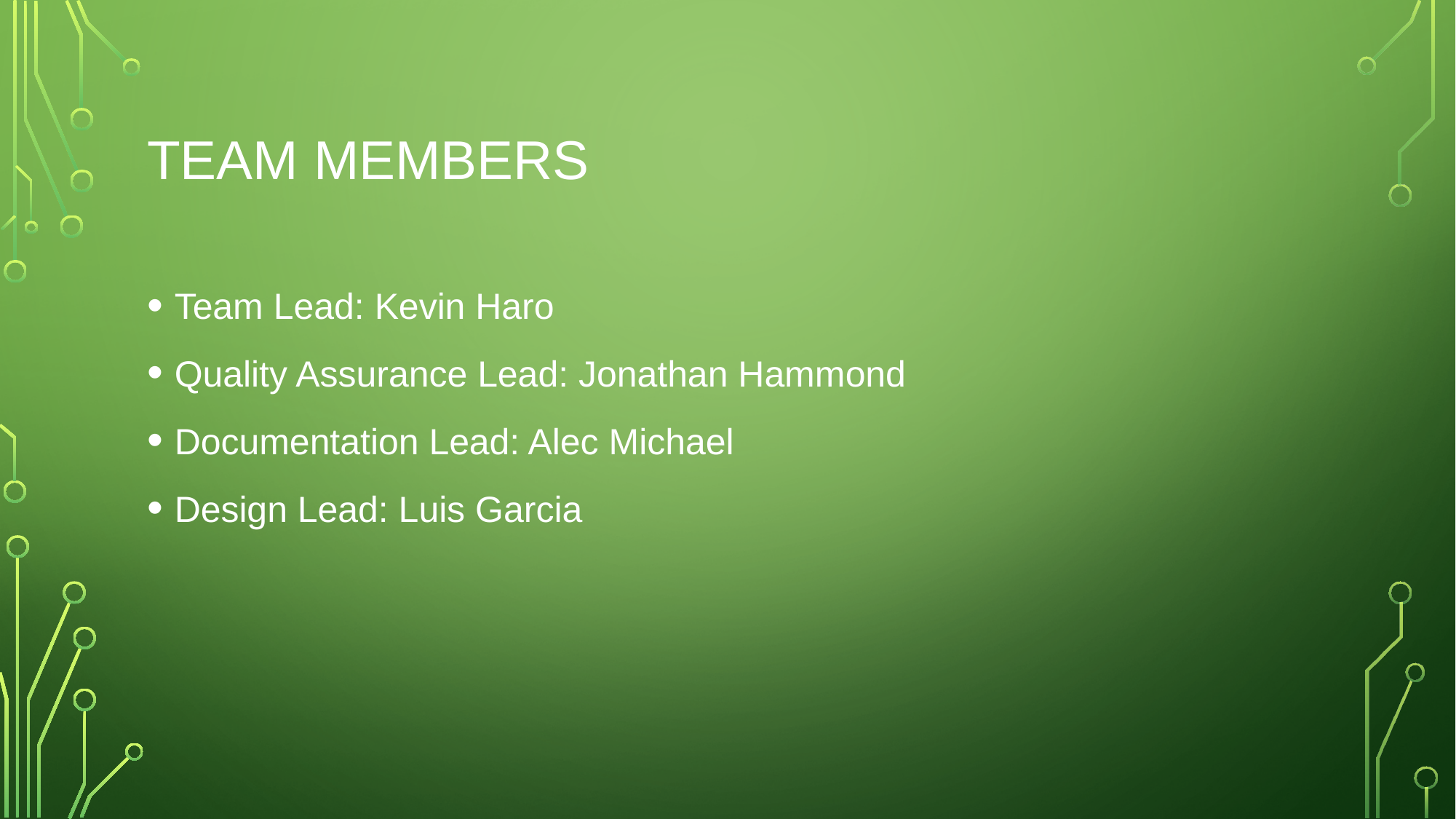

# Team Members
Team Lead: Kevin Haro
Quality Assurance Lead: Jonathan Hammond
Documentation Lead: Alec Michael
Design Lead: Luis Garcia